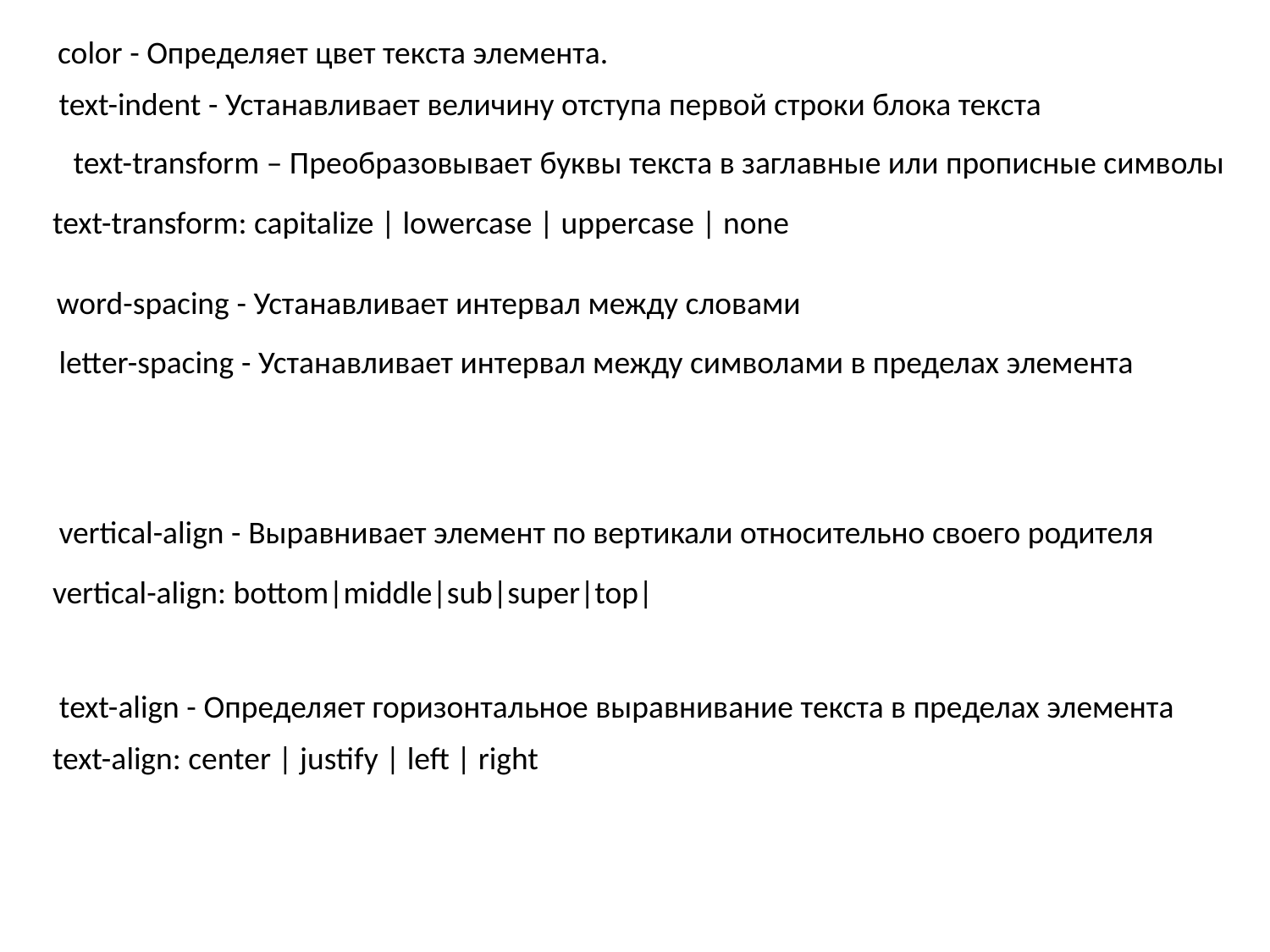

сolor - Определяет цвет текста элемента.
text-indent - Устанавливает величину отступа первой строки блока текста
text-transform – Преобразовывает буквы текста в заглавные или прописные символы
text-transform: capitalize | lowercase | uppercase | none
word-spacing - Устанавливает интервал между словами
letter-spacing - Устанавливает интервал между символами в пределах элемента
vertical-align - Выравнивает элемент по вертикали относительно своего родителя
vertical-align: bottom|middle|sub|super|top|
text-align - Определяет горизонтальное выравнивание текста в пределах элемента
text-align: center | justify | left | right